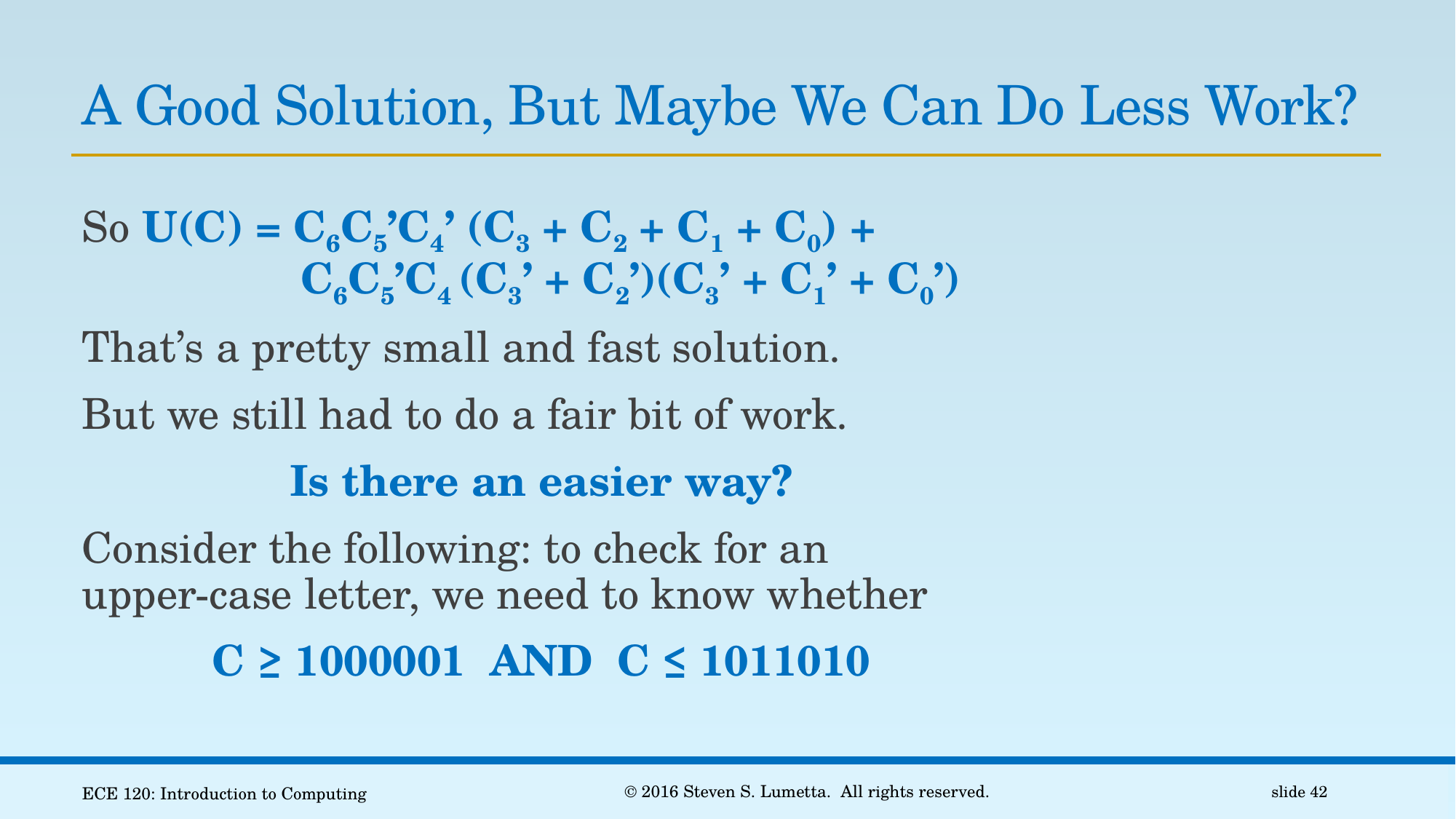

# A Good Solution, But Maybe We Can Do Less Work?
So U(C) = C6C5’C4’ (C3 + C2 + C1 + C0) +
	         C6C5’C4 (C3’ + C2’)(C3’ + C1’ + C0’)
That’s a pretty small and fast solution.
But we still had to do a fair bit of work.
Is there an easier way?
Consider the following: to check for an
upper-case letter, we need to know whether
C ≥ 1000001  AND  C ≤ 1011010

ECE 120: Introduction to Computing
© 2016 Steven S. Lumetta.  All rights reserved.
slide 42